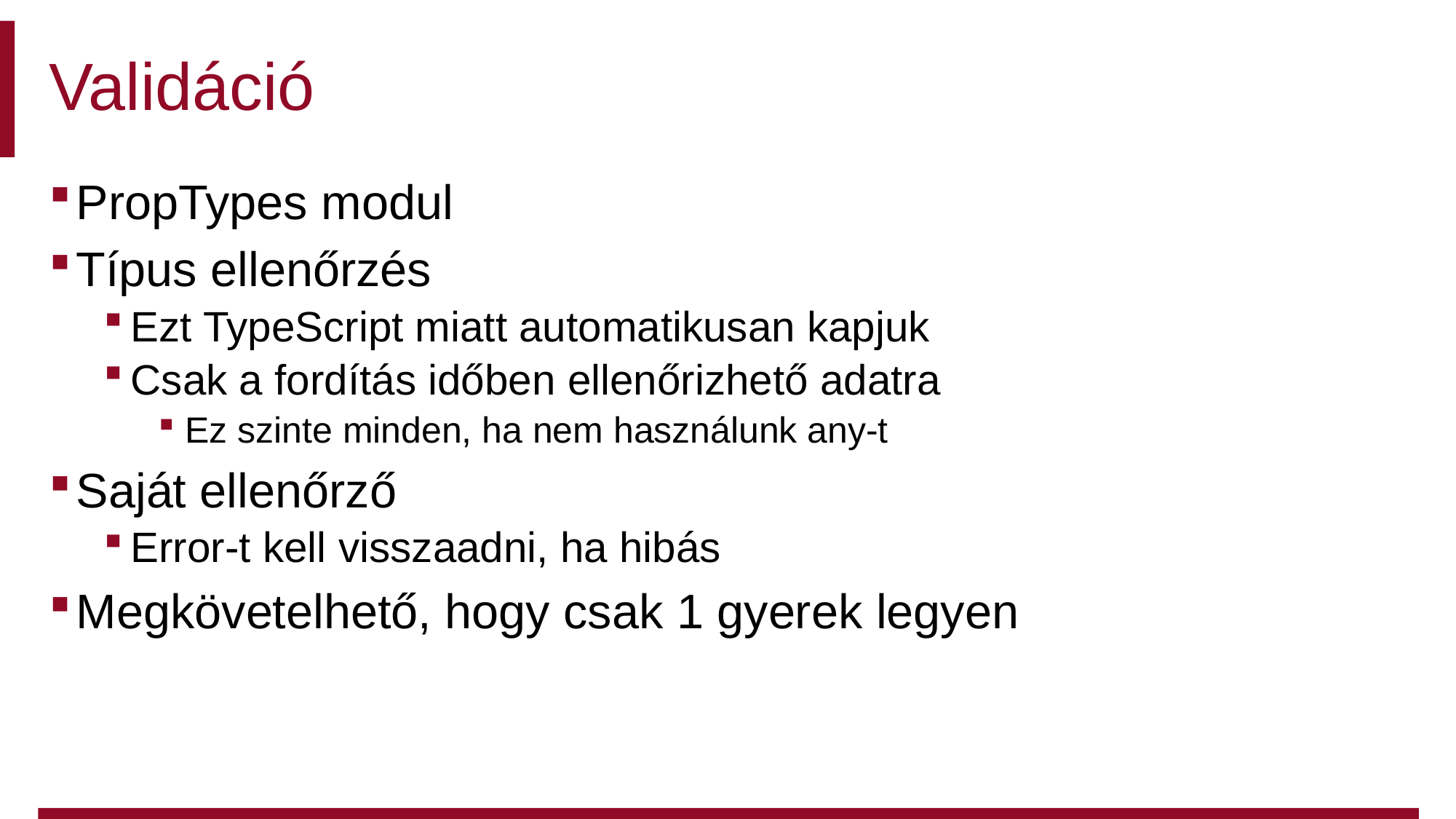

# Validáció
PropTypes modul
Típus ellenőrzés
Ezt TypeScript miatt automatikusan kapjuk
Csak a fordítás időben ellenőrizhető adatra
Ez szinte minden, ha nem használunk any-t
Saját ellenőrző
Error-t kell visszaadni, ha hibás
Megkövetelhető, hogy csak 1 gyerek legyen